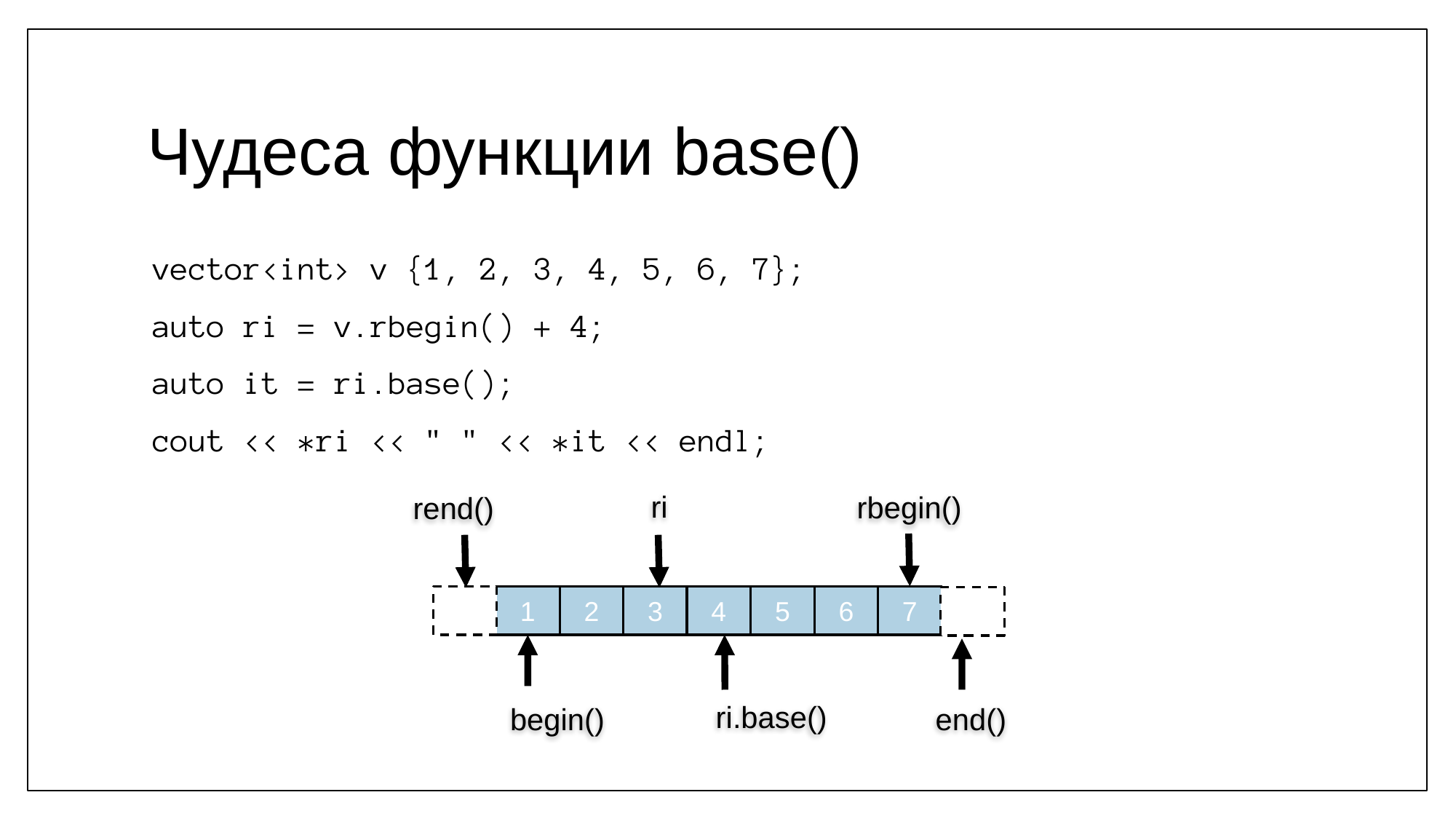

# Чудеса функции base()
vector<int> v {1, 2, 3, 4, 5, 6, 7};
auto ri = v.rbegin() + 4;
auto it = ri.base();
cout << *ri << " " << *it << endl;
ri
rbegin()
rend()

1
2
3
4
5
6
7

ri.base()
begin()
end()